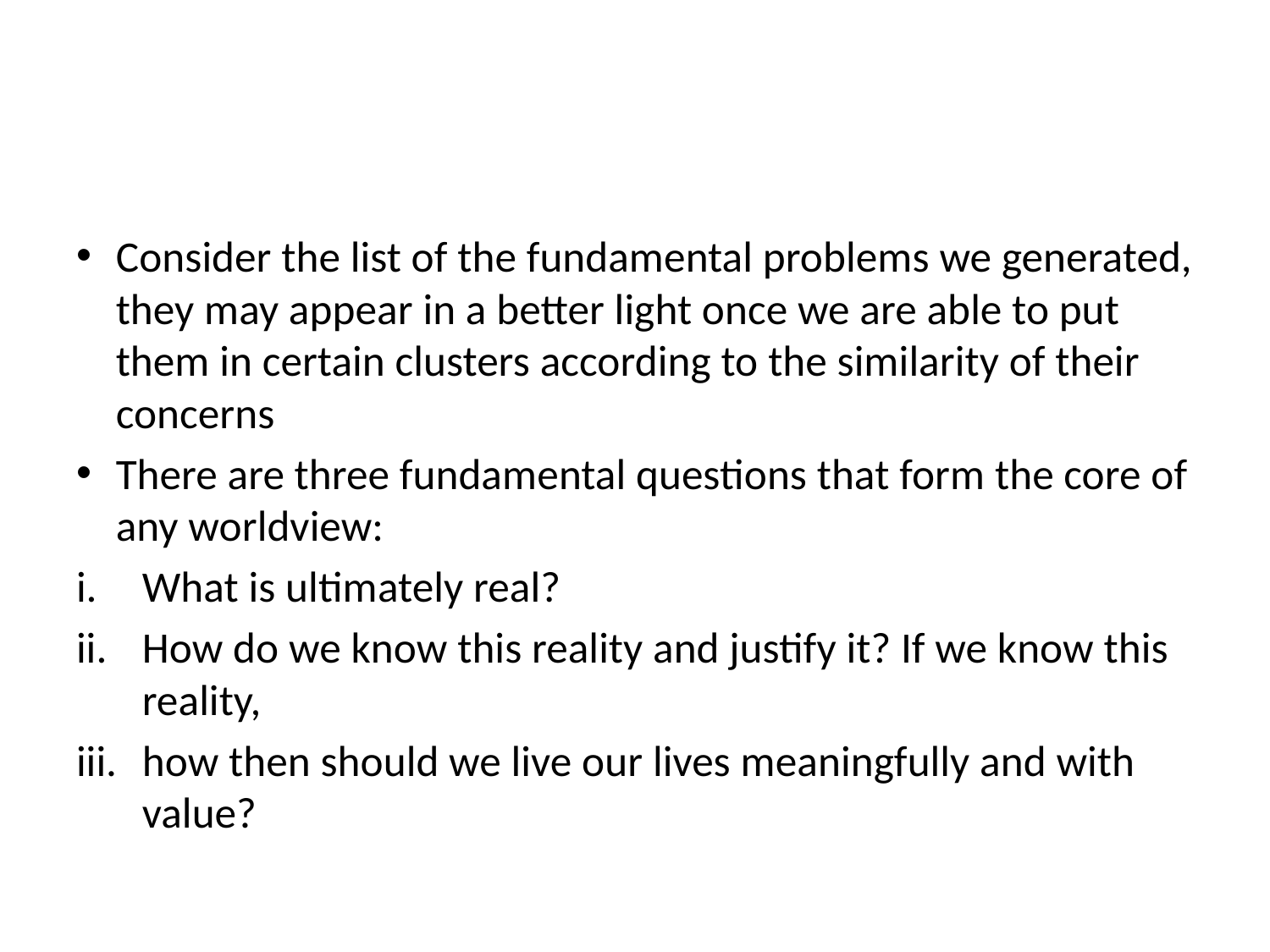

#
Consider the list of the fundamental problems we generated, they may appear in a better light once we are able to put them in certain clusters according to the similarity of their concerns
There are three fundamental questions that form the core of any worldview:
What is ultimately real?
How do we know this reality and justify it? If we know this reality,
how then should we live our lives meaningfully and with value?